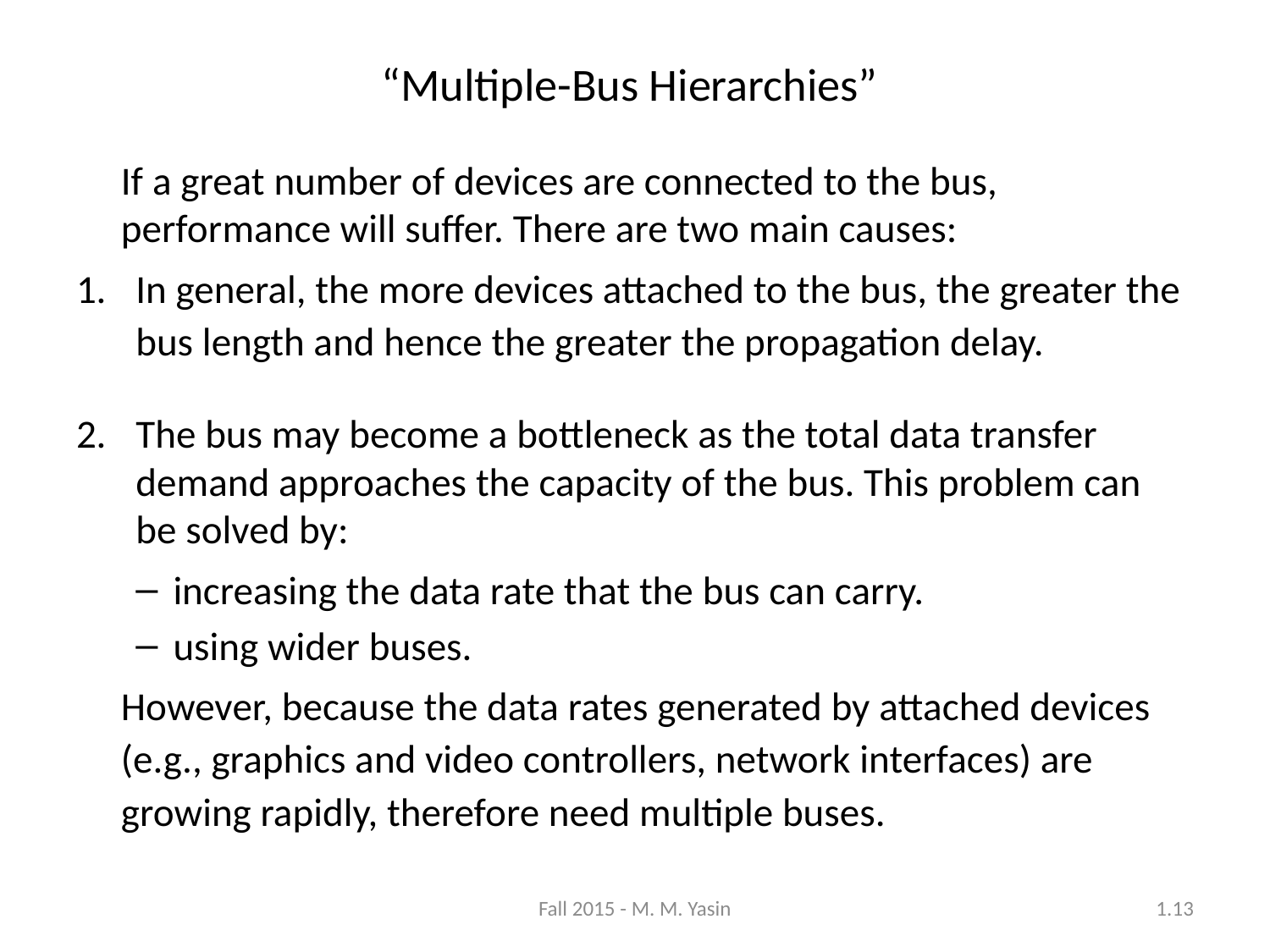

“Multiple-Bus Hierarchies”

	If a great number of devices are connected to the bus, performance will suffer. There are two main causes:
In general, the more devices attached to the bus, the greater the bus length and hence the greater the propagation delay.

The bus may become a bottleneck as the total data transfer demand approaches the capacity of the bus. This problem can be solved by:
increasing the data rate that the bus can carry.
using wider buses.
	However, because the data rates generated by attached devices (e.g., graphics and video controllers, network interfaces) are growing rapidly, therefore need multiple buses.
Fall 2015 - M. M. Yasin
1.13